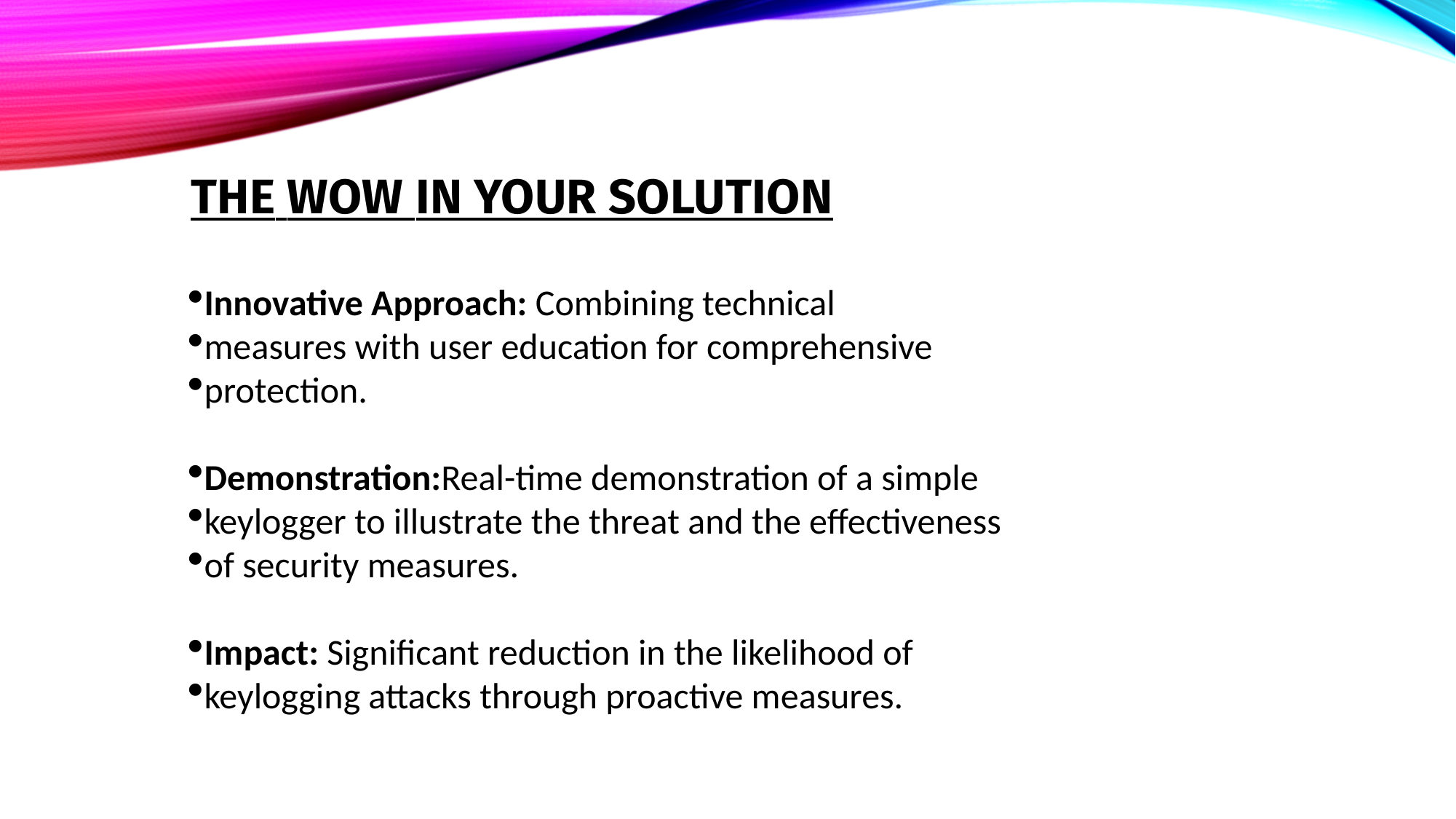

THE WOW IN YOUR SOLUTION
Innovative Approach: Combining technical
measures with user education for comprehensive
protection.

Demonstration:Real-time demonstration of a simple
keylogger to illustrate the threat and the effectiveness
of security measures.

Impact: Significant reduction in the likelihood of
keylogging attacks through proactive measures.